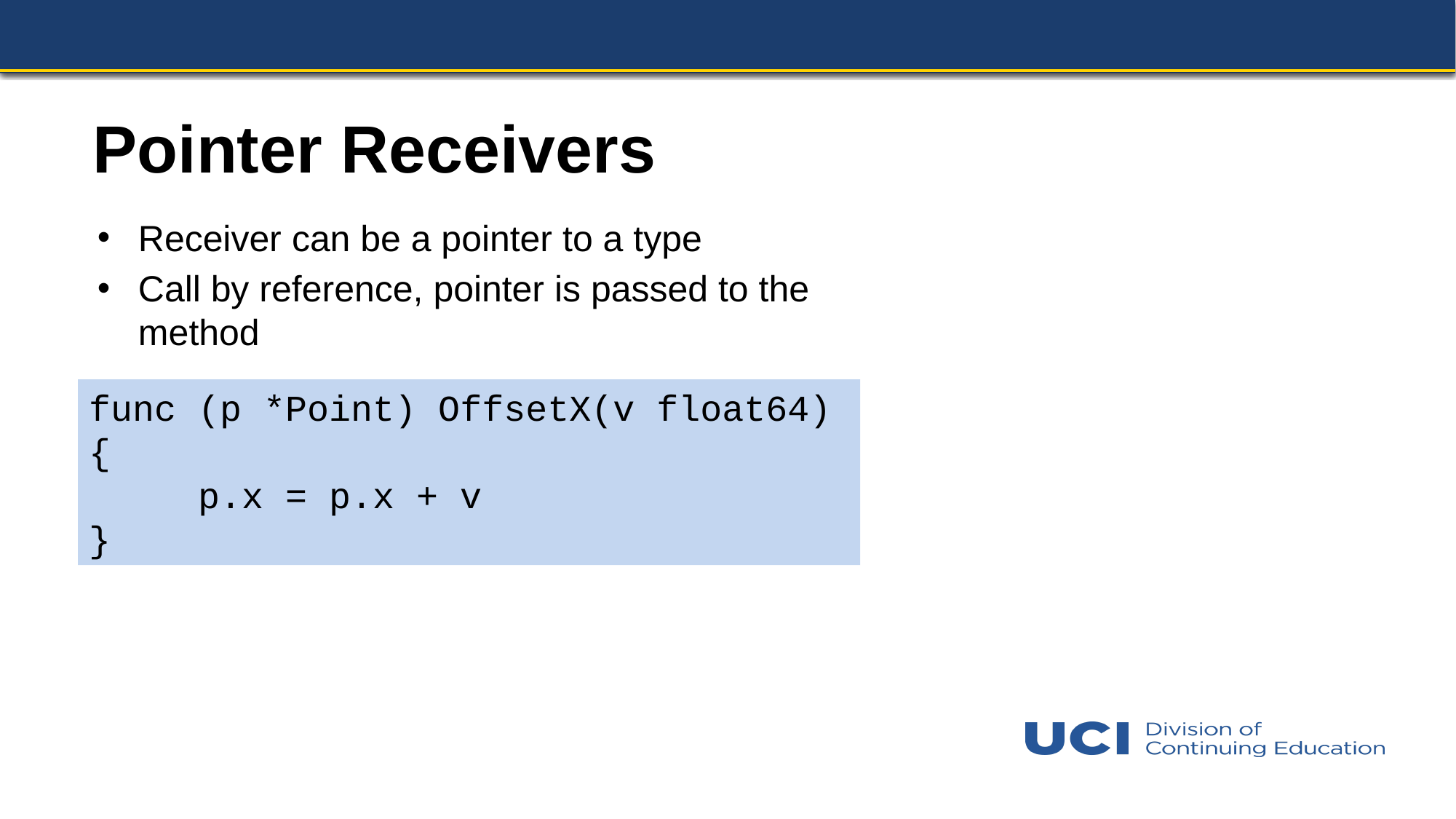

# Pointer Receivers
Receiver can be a pointer to a type
Call by reference, pointer is passed to the method
func (p *Point) OffsetX(v float64) {
	p.x = p.x + v
}